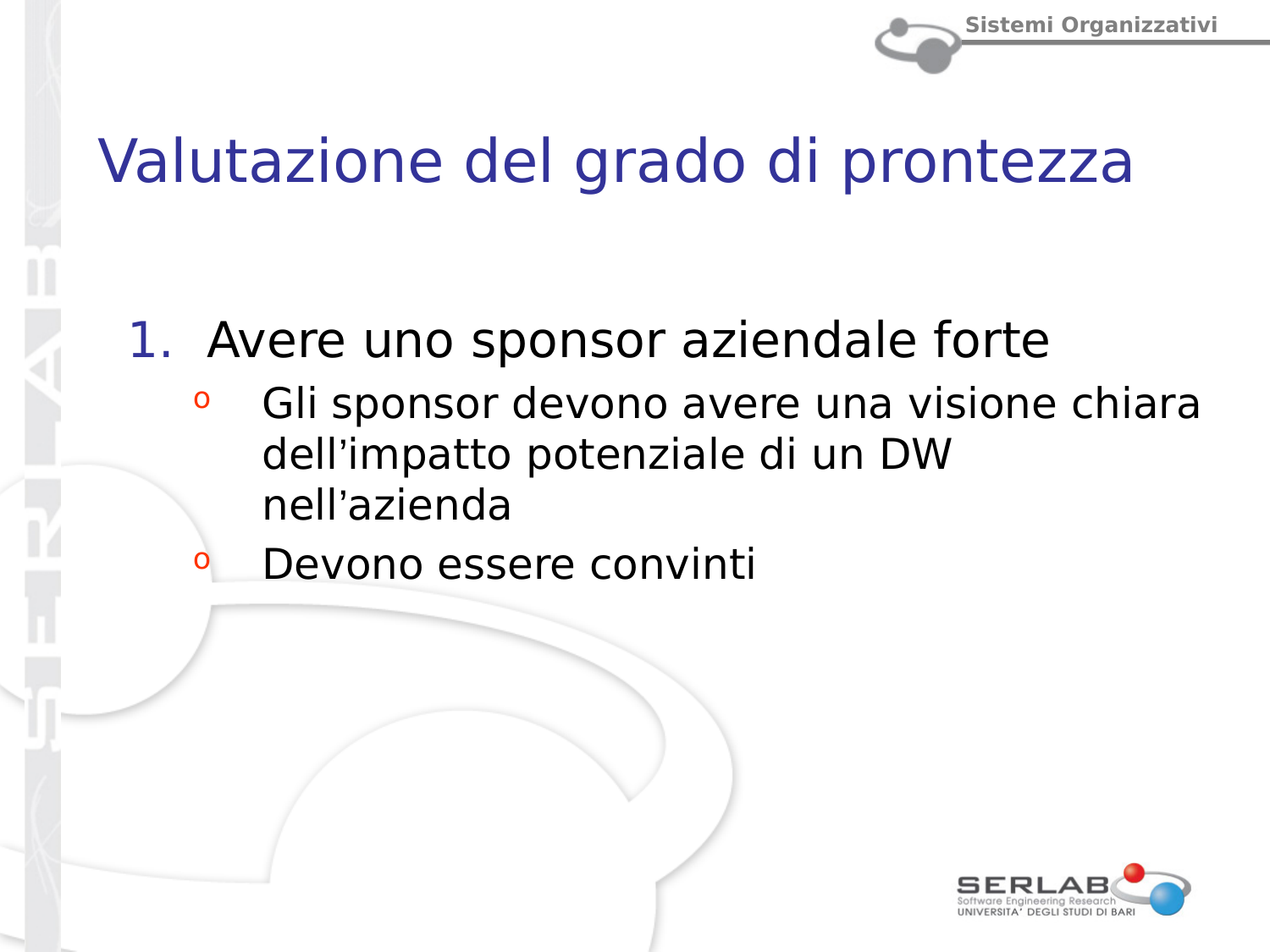

# Valutazione del grado di prontezza

Avere uno sponsor aziendale forte
Gli sponsor devono avere una visione chiara dell’impatto potenziale di un DW nell’azienda
Devono essere convinti

Pof. Michele Scalera